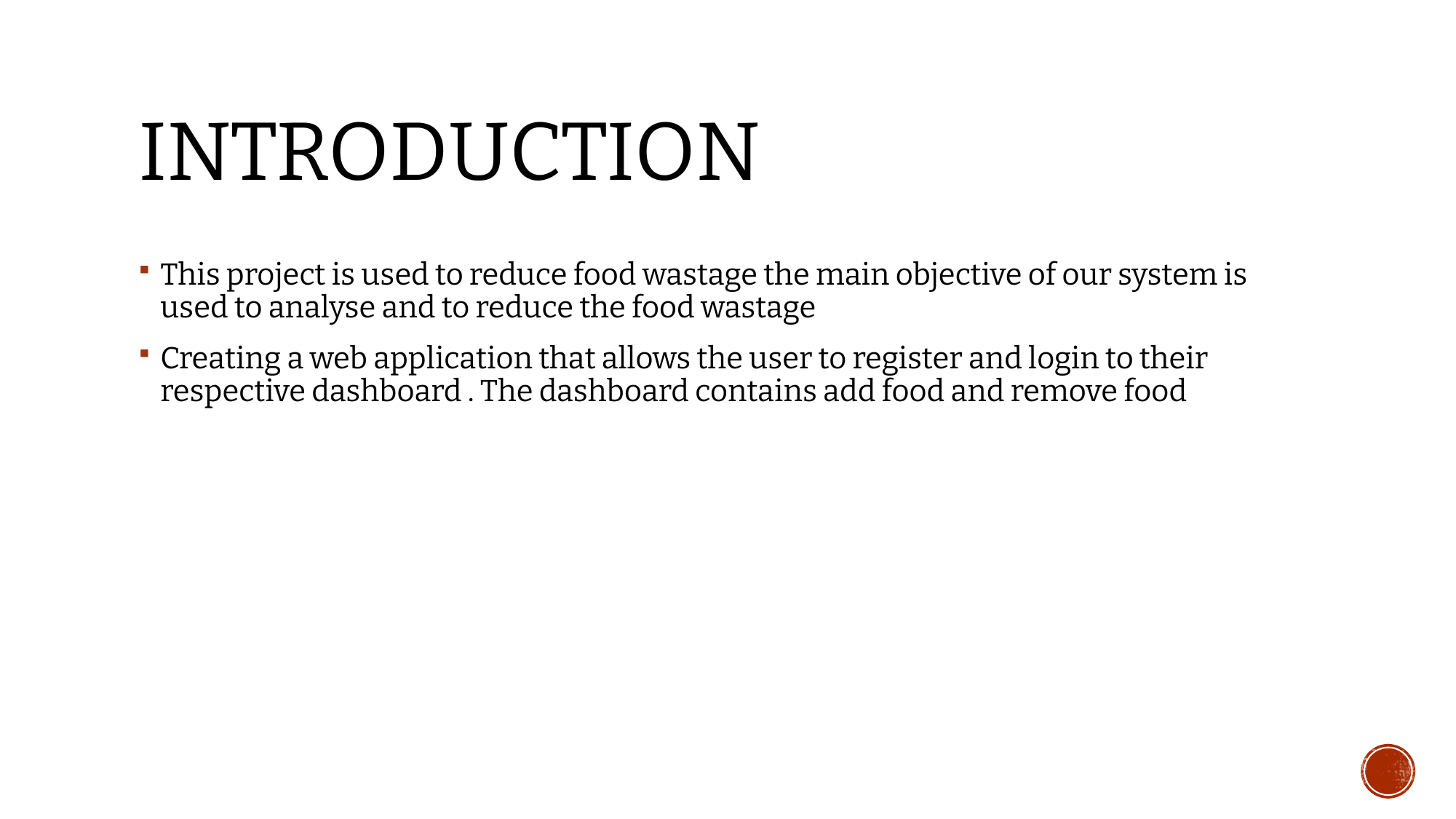

# introduction
This project is used to reduce food wastage the main objective of our system is used to analyse and to reduce the food wastage
Creating a web application that allows the user to register and login to their respective dashboard . The dashboard contains add food and remove food